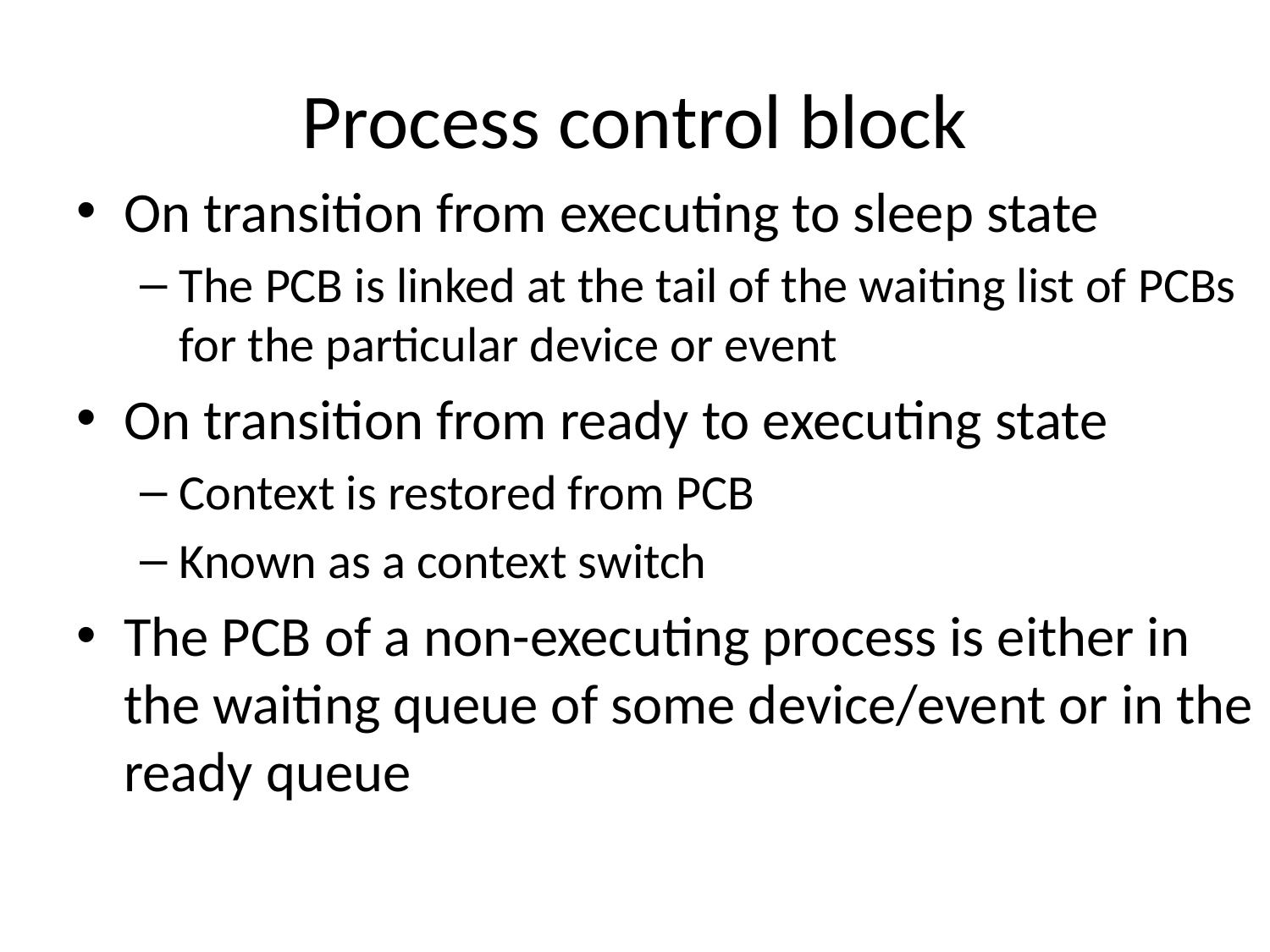

# Process control block
On transition from executing to sleep state
The PCB is linked at the tail of the waiting list of PCBs for the particular device or event
On transition from ready to executing state
Context is restored from PCB
Known as a context switch
The PCB of a non-executing process is either in the waiting queue of some device/event or in the ready queue